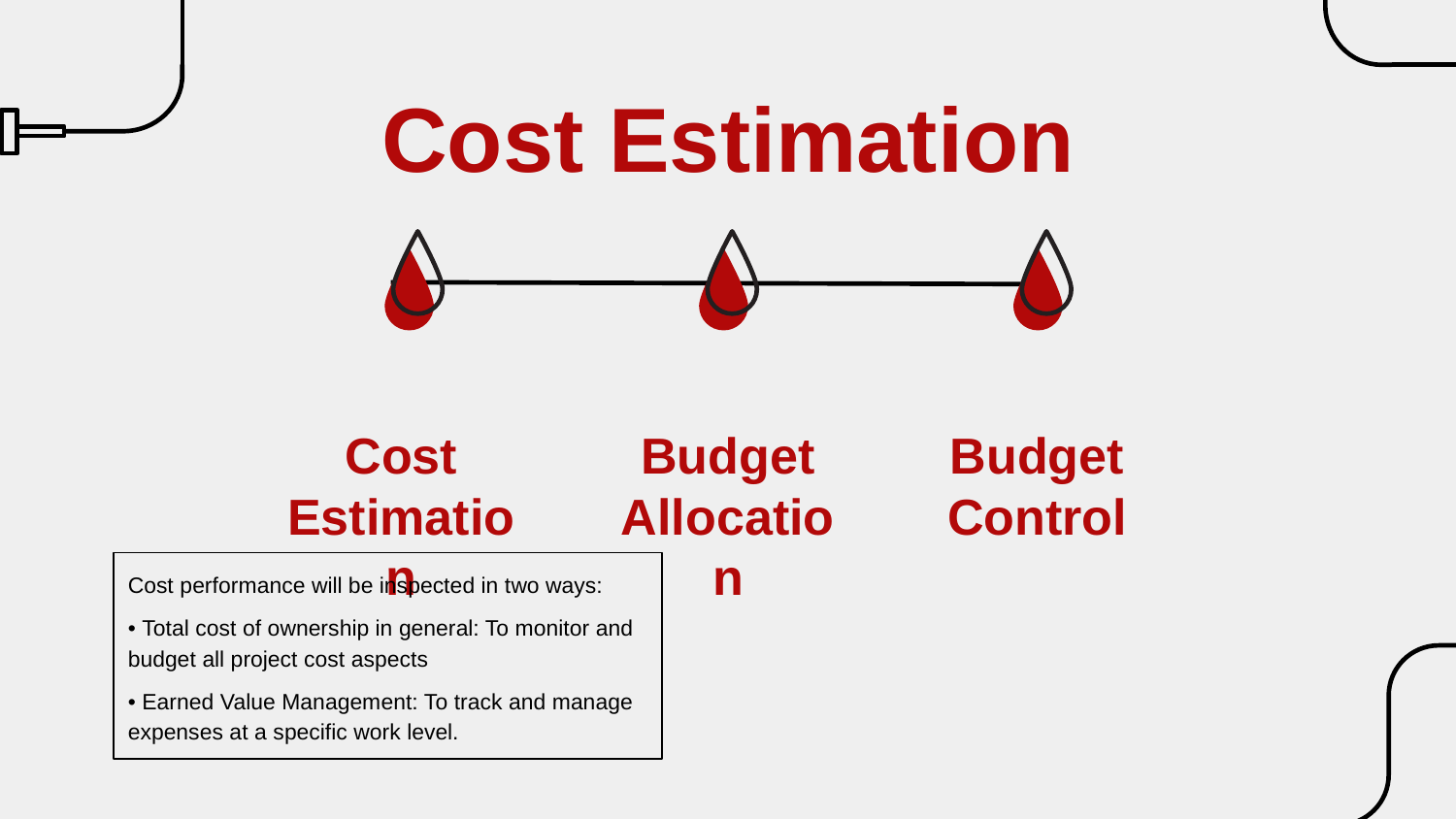

Cost Estimation

Cost Estimation
Budget Allocation
Budget Control
Cost performance will be inspected in two ways:
• Total cost of ownership in general: To monitor and budget all project cost aspects
• Earned Value Management: To track and manage expenses at a specific work level.